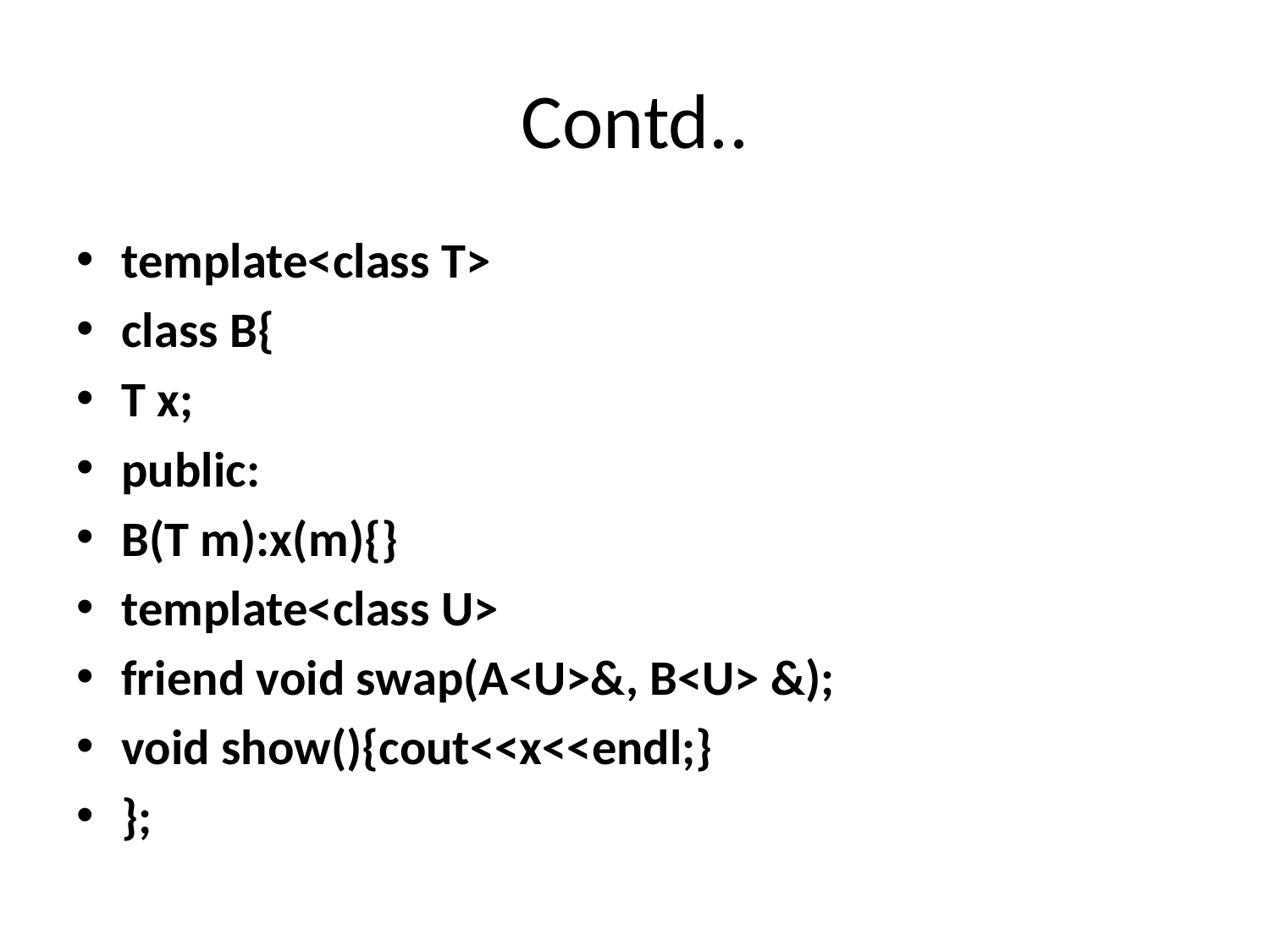

# Contd..
template<class T>
class B{
T x;
public:
B(T m):x(m){}
template<class U>
friend void swap(A<U>&, B<U> &);
void show(){cout<<x<<endl;}
};